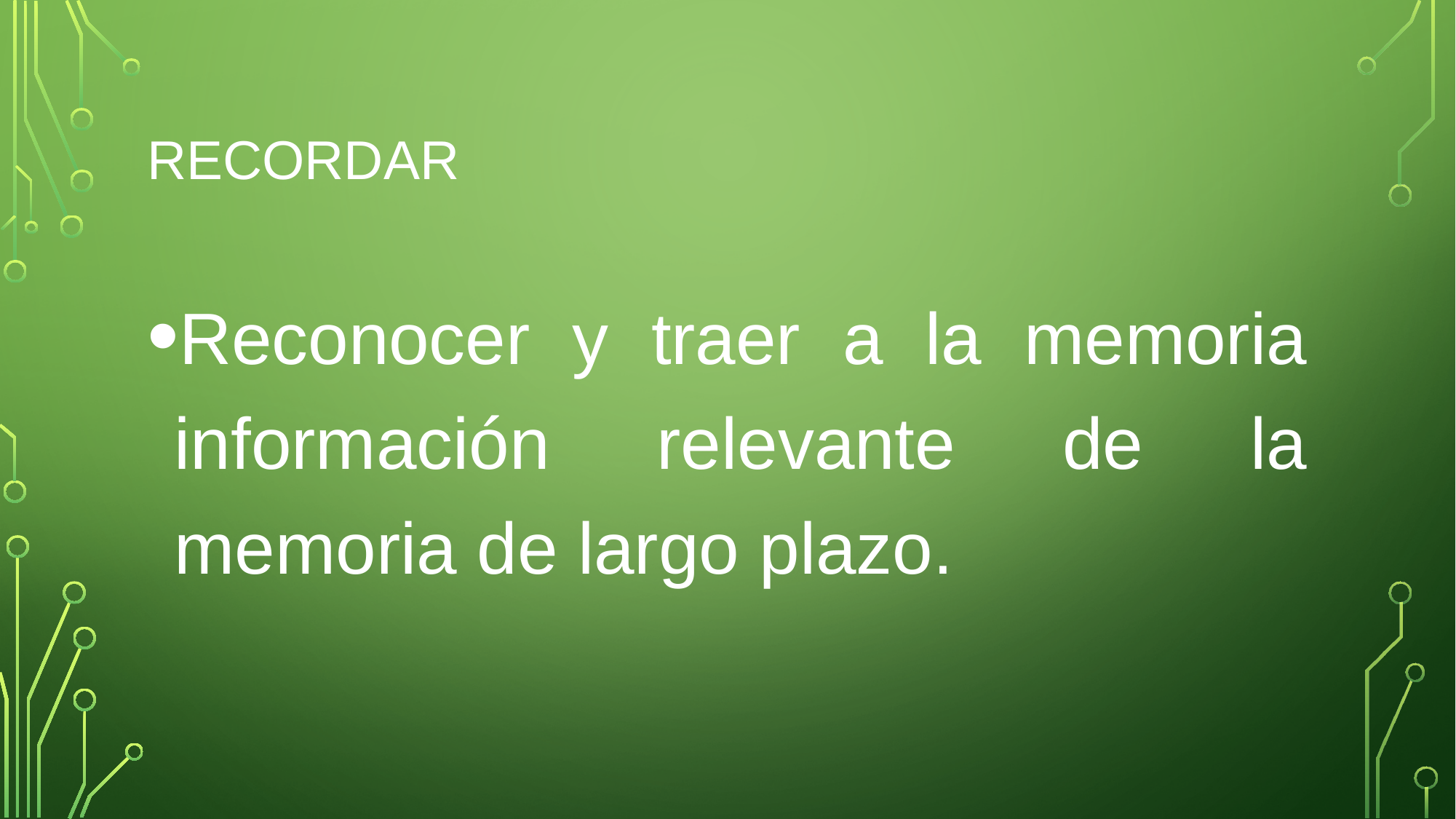

# RECORDAR
Reconocer y traer a la memoria información relevante de la memoria de largo plazo.